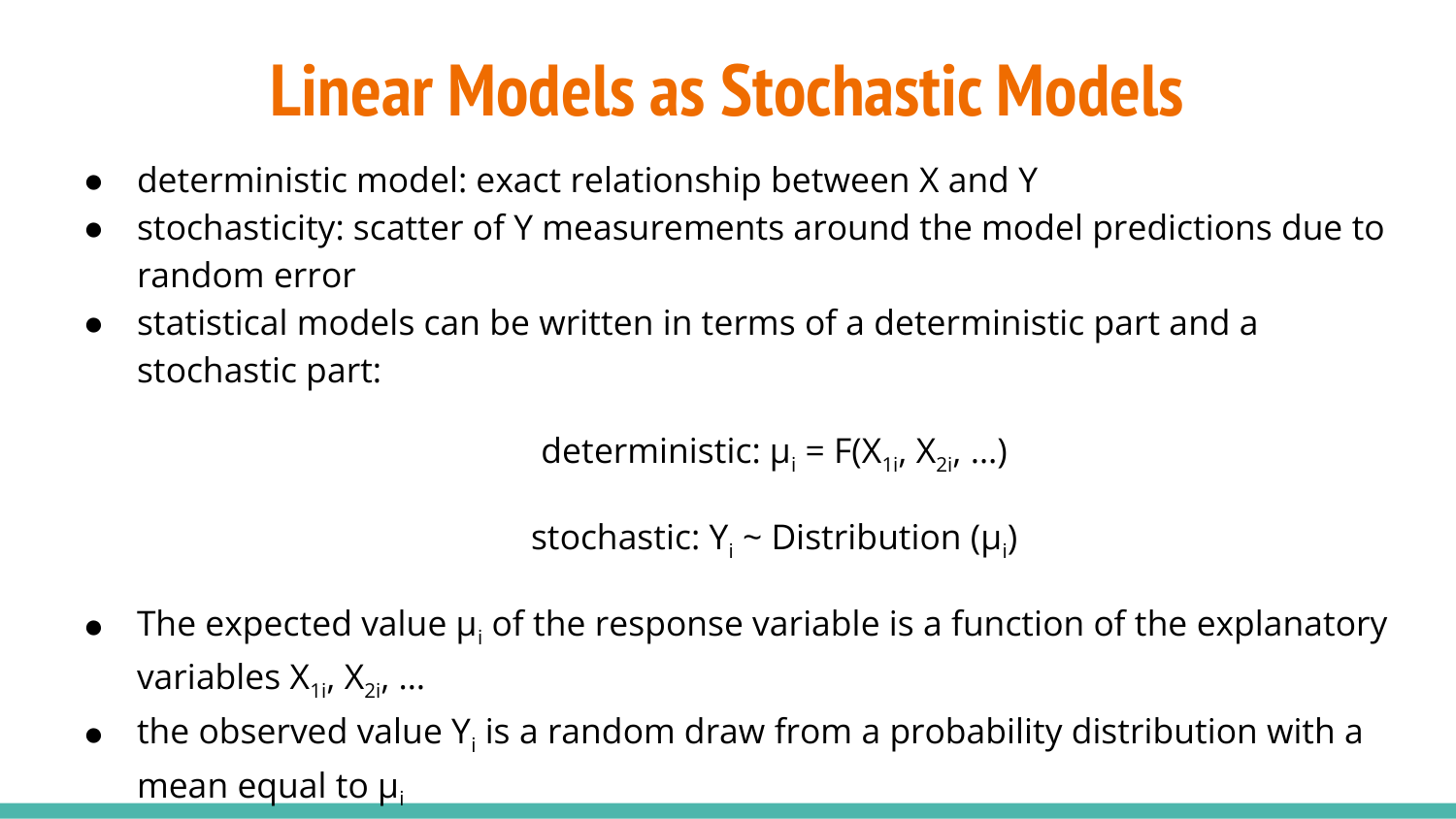

# Linear Models as Stochastic Models
deterministic model: exact relationship between X and Y
stochasticity: scatter of Y measurements around the model predictions due to random error
statistical models can be written in terms of a deterministic part and a stochastic part:
deterministic: μi = F(X1i, X2i, …)
stochastic: Yi ~ Distribution (μi)
The expected value μi of the response variable is a function of the explanatory variables X1i, X2i, …
the observed value Yi is a random draw from a probability distribution with a mean equal to μi